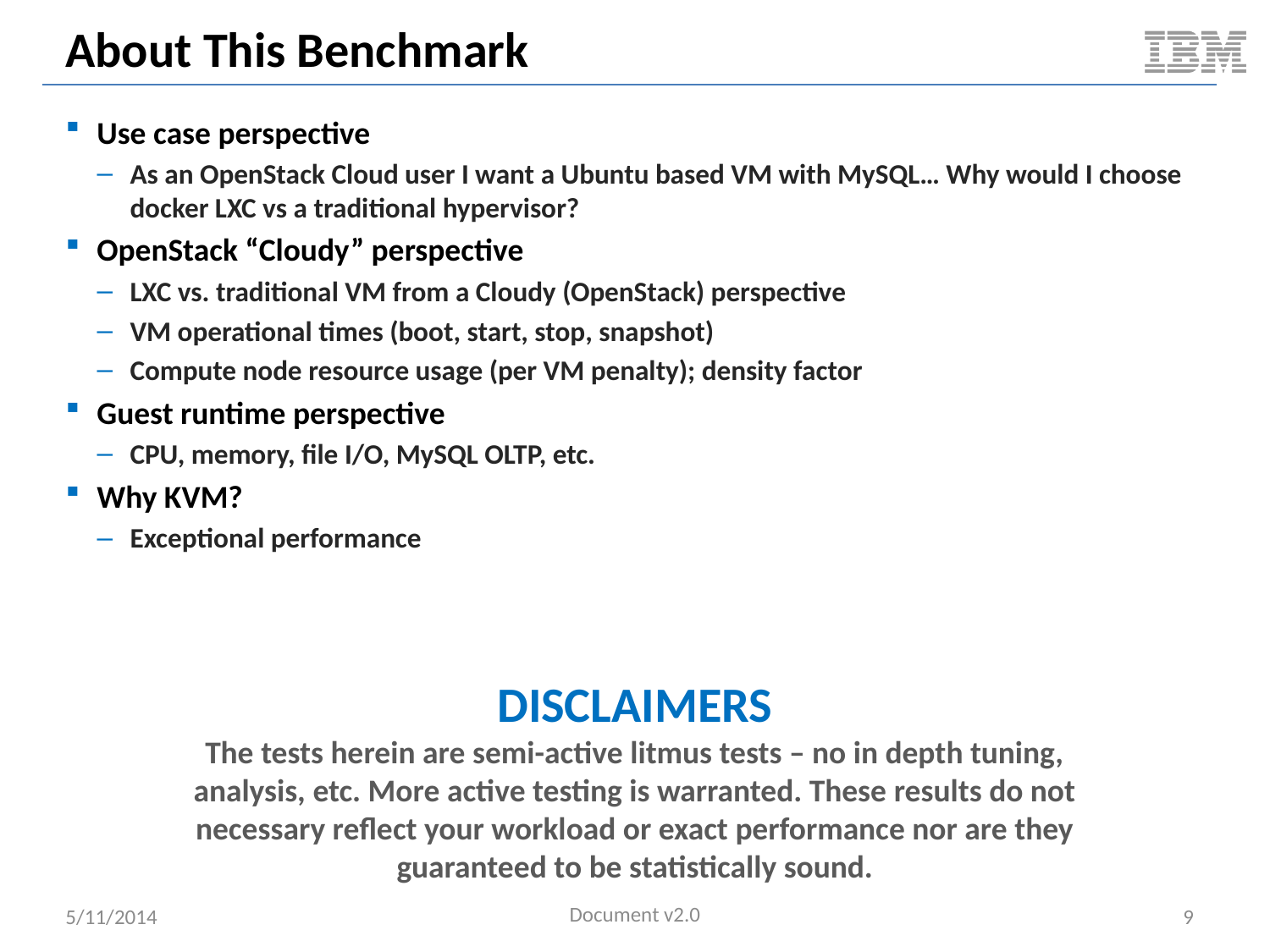

# About This Benchmark
Use case perspective
As an OpenStack Cloud user I want a Ubuntu based VM with MySQL… Why would I choose docker LXC vs a traditional hypervisor?
OpenStack “Cloudy” perspective
LXC vs. traditional VM from a Cloudy (OpenStack) perspective
VM operational times (boot, start, stop, snapshot)
Compute node resource usage (per VM penalty); density factor
Guest runtime perspective
CPU, memory, file I/O, MySQL OLTP, etc.
Why KVM?
Exceptional performance
DISCLAIMERS
The tests herein are semi-active litmus tests – no in depth tuning, analysis, etc. More active testing is warranted. These results do not necessary reflect your workload or exact performance nor are they guaranteed to be statistically sound.
Document v2.0
5/11/2014
9